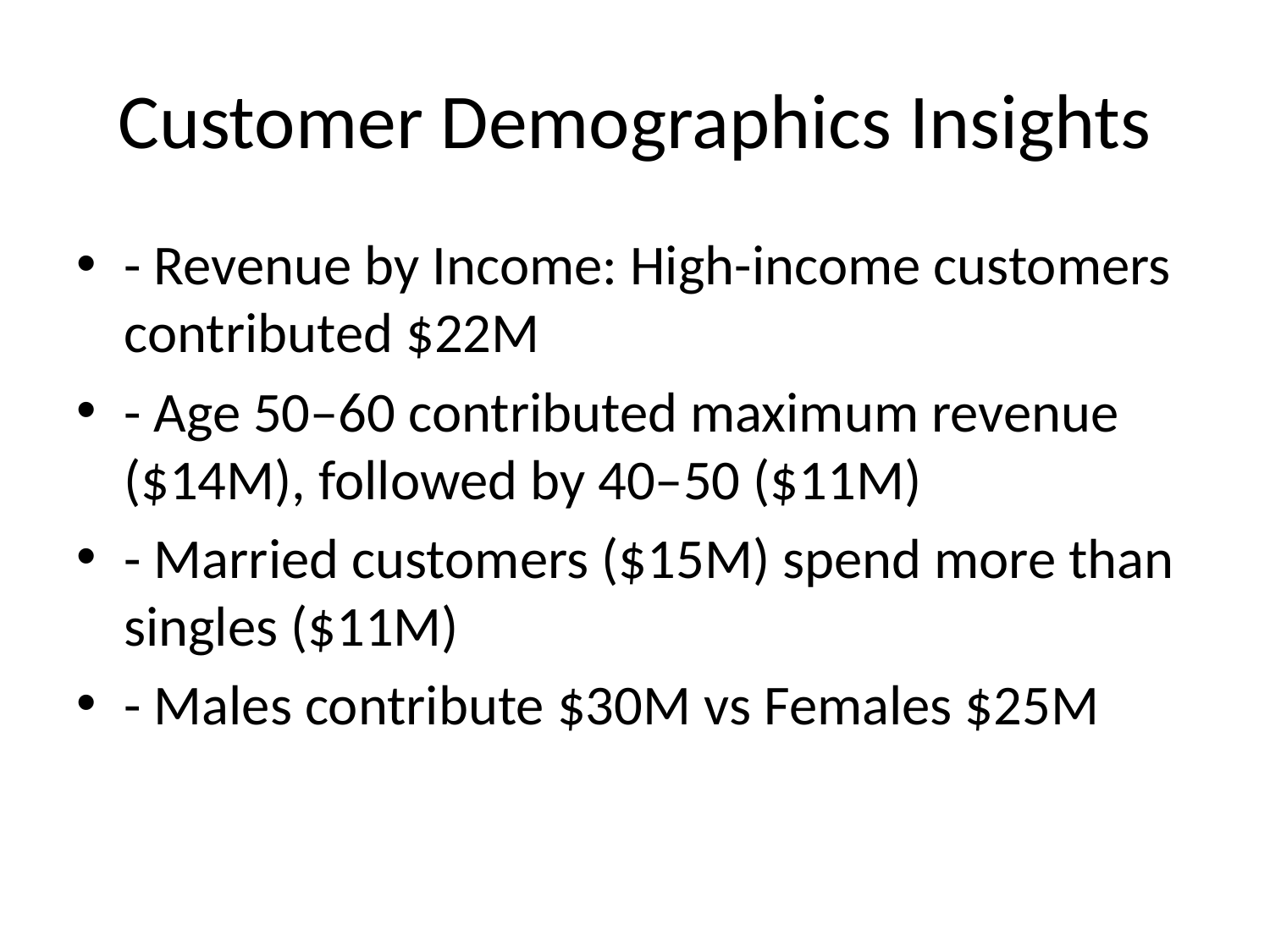

# Customer Demographics Insights
- Revenue by Income: High-income customers contributed $22M
- Age 50–60 contributed maximum revenue ($14M), followed by 40–50 ($11M)
- Married customers ($15M) spend more than singles ($11M)
- Males contribute $30M vs Females $25M